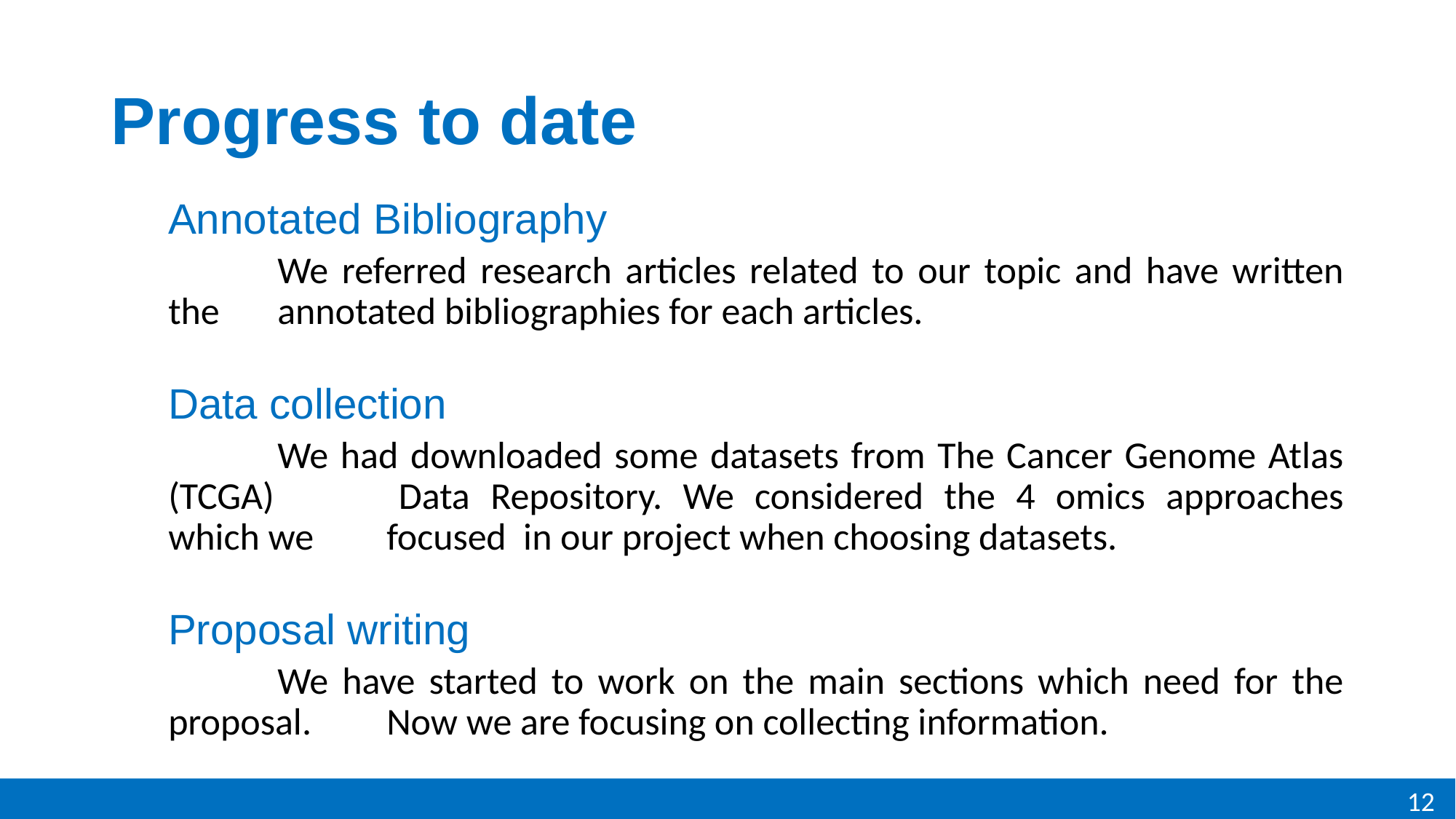

# Progress to date
Annotated Bibliography
	We referred research articles related to our topic and have written the 	annotated bibliographies for each articles.

Data collection
	We had downloaded some datasets from The Cancer Genome Atlas (TCGA) 	Data Repository. We considered the 4 omics approaches which we 	focused  in our project when choosing datasets.

Proposal writing
	We have started to work on the main sections which need for the proposal. 	Now we are focusing on collecting information.

12